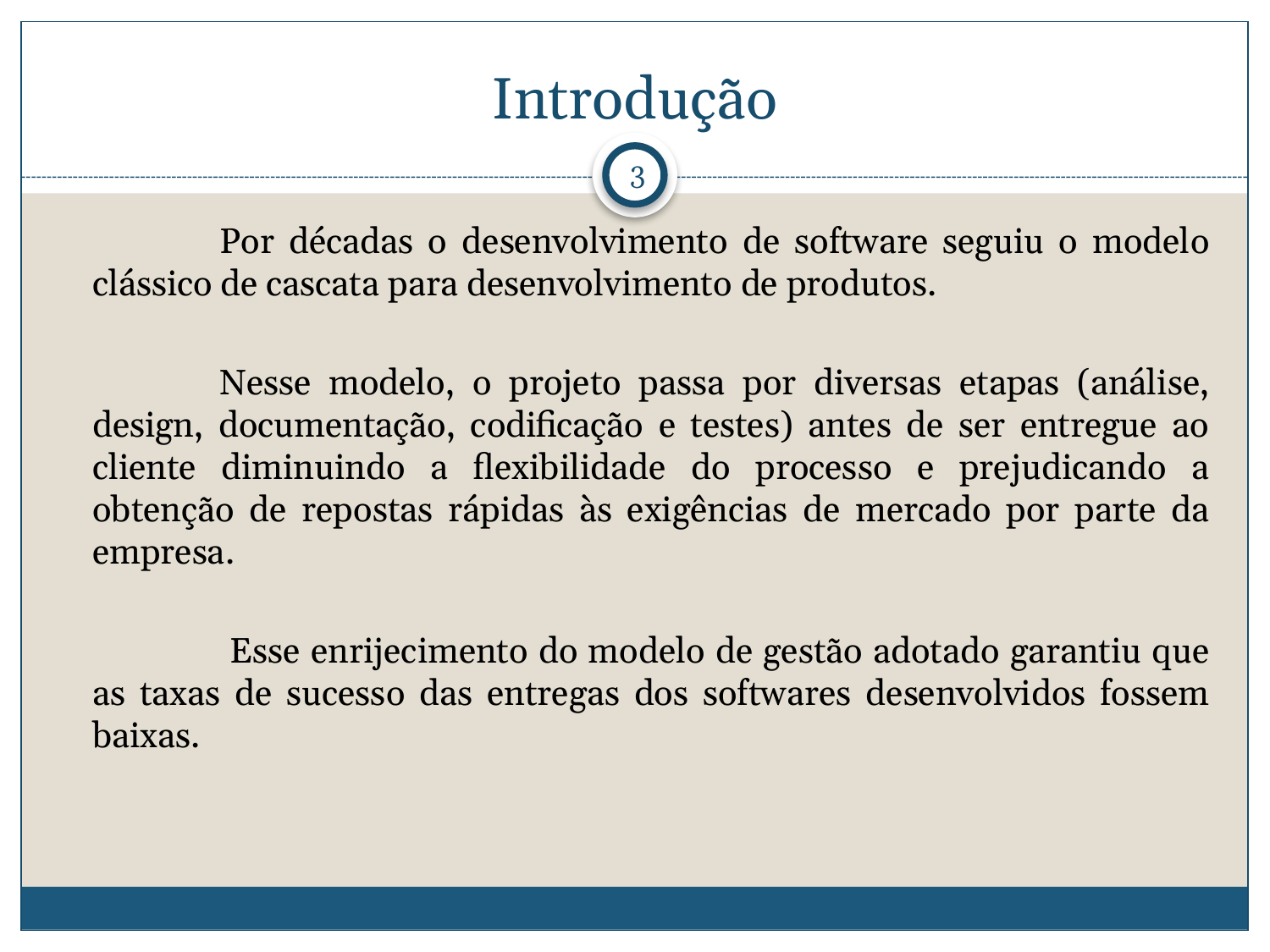

# Introdução
3
		Por décadas o desenvolvimento de software seguiu o modelo clássico de cascata para desenvolvimento de produtos.

		Nesse modelo, o projeto passa por diversas etapas (análise, design, documentação, codificação e testes) antes de ser entregue ao cliente diminuindo a flexibilidade do processo e prejudicando a obtenção de repostas rápidas às exigências de mercado por parte da empresa.

		 Esse enrijecimento do modelo de gestão adotado garantiu que as taxas de sucesso das entregas dos softwares desenvolvidos fossem baixas.